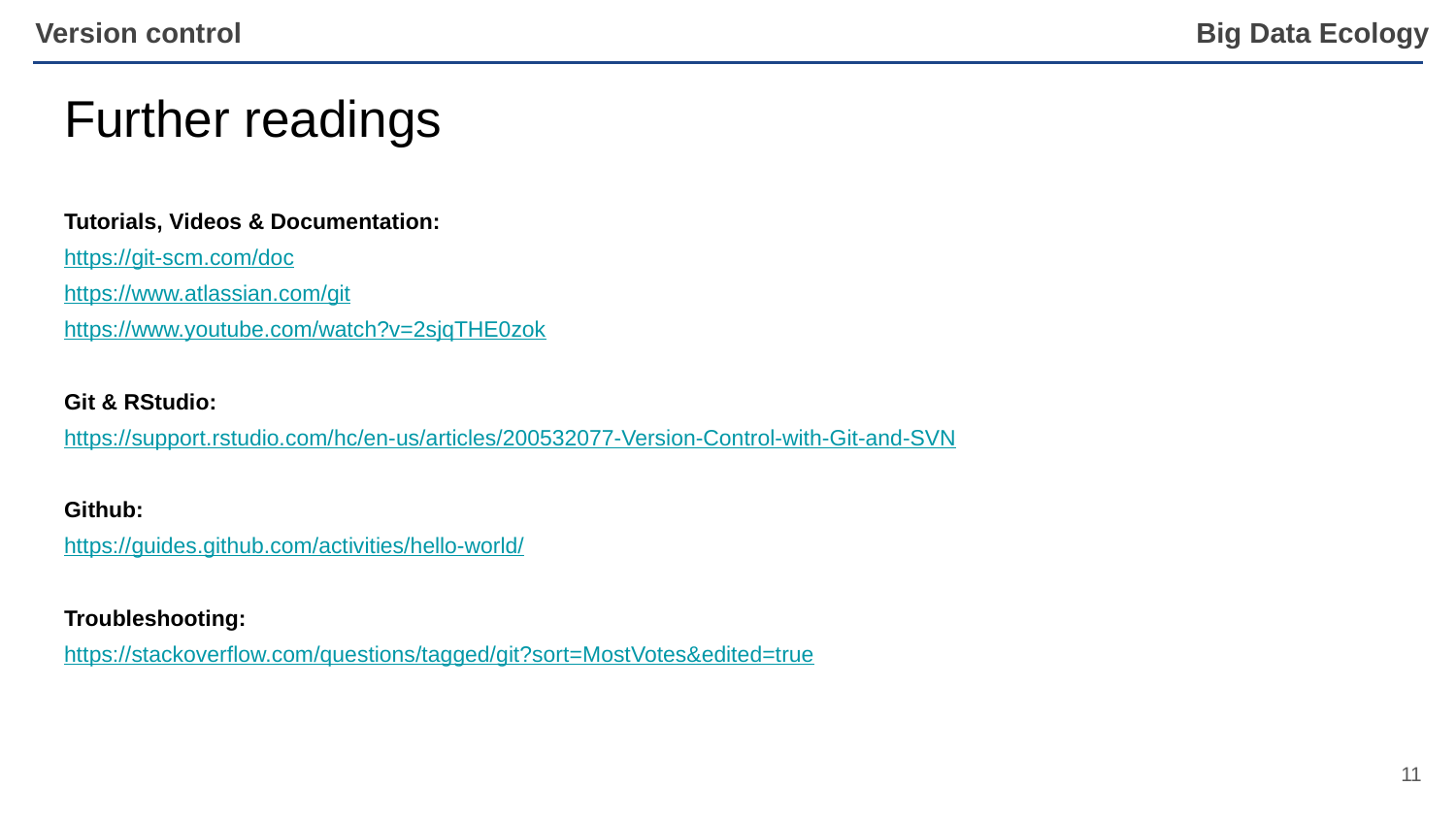

Further readings
Tutorials, Videos & Documentation:
https://git-scm.com/doc
https://www.atlassian.com/git
https://www.youtube.com/watch?v=2sjqTHE0zok

Git & RStudio:
https://support.rstudio.com/hc/en-us/articles/200532077-Version-Control-with-Git-and-SVN

Github:
https://guides.github.com/activities/hello-world/

Troubleshooting:
https://stackoverflow.com/questions/tagged/git?sort=MostVotes&edited=true